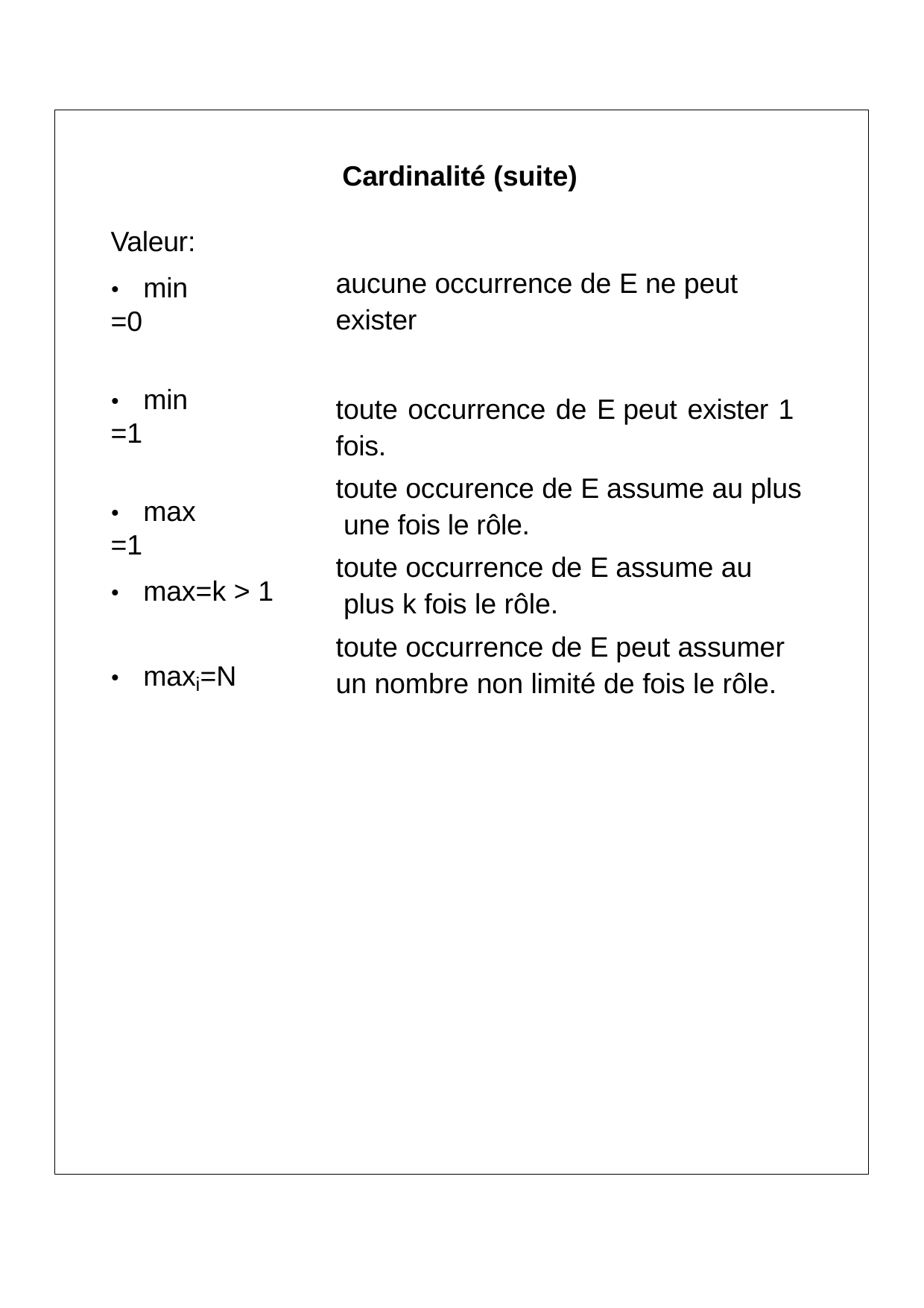

Cardinalité (suite)
Valeur:
•	min =0

aucune occurrence de E ne peut  exister

toute occurrence de E peut exister 1 fois.
toute occurence de E assume au plus  une fois le rôle.
toute occurrence de E assume au  plus k fois le rôle.
toute occurrence de E peut assumer  un nombre non limité de fois le rôle.
•	min =1
•	max =1
•	max=k > 1
•	maxi=N